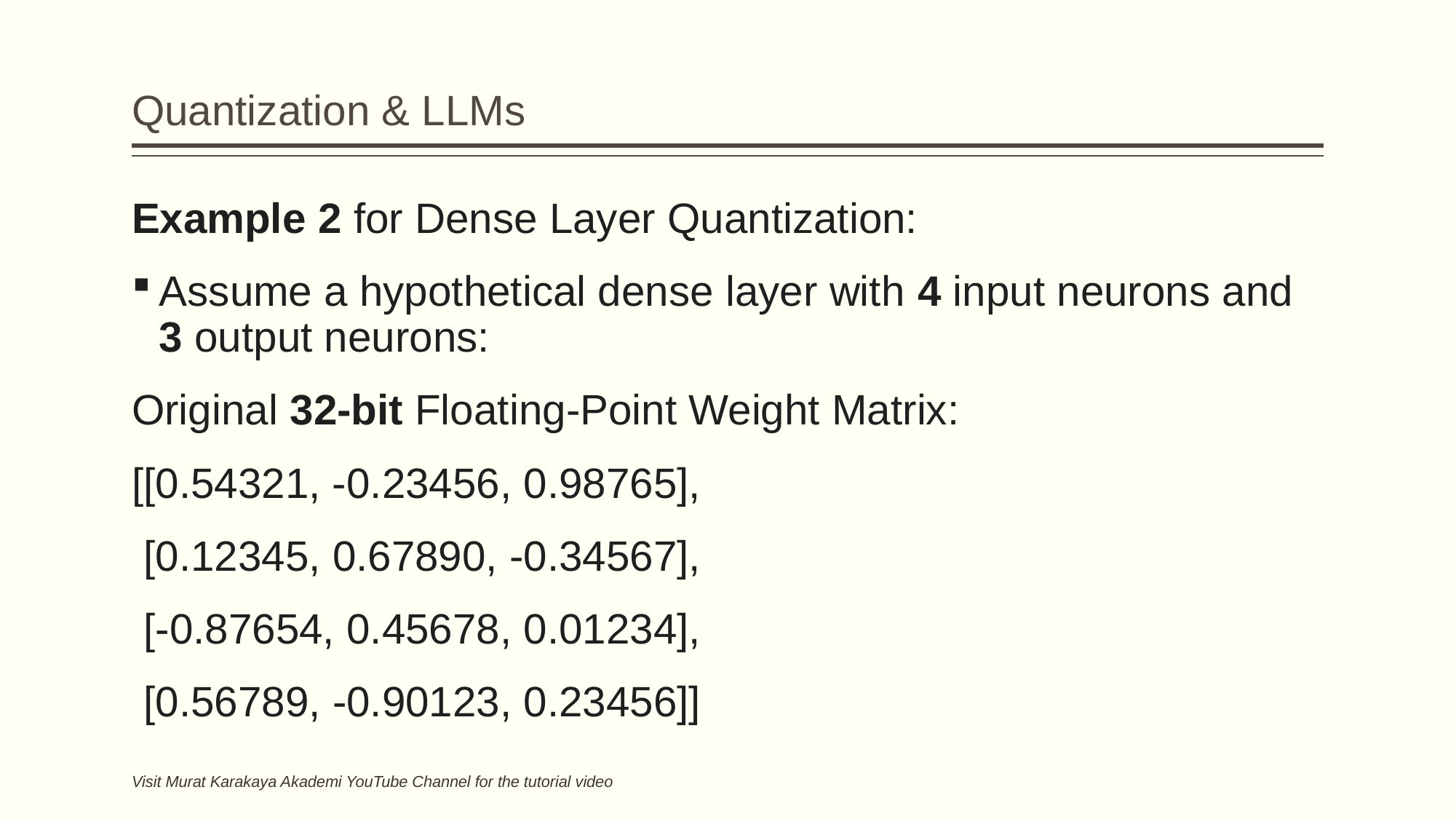

# Quantization & LLMs
Example 2 for Dense Layer Quantization:
Assume a hypothetical dense layer with 4 input neurons and 3 output neurons:
Original 32-bit Floating-Point Weight Matrix:
[[0.54321, -0.23456, 0.98765],
 [0.12345, 0.67890, -0.34567],
 [-0.87654, 0.45678, 0.01234],
 [0.56789, -0.90123, 0.23456]]
Visit Murat Karakaya Akademi YouTube Channel for the tutorial video